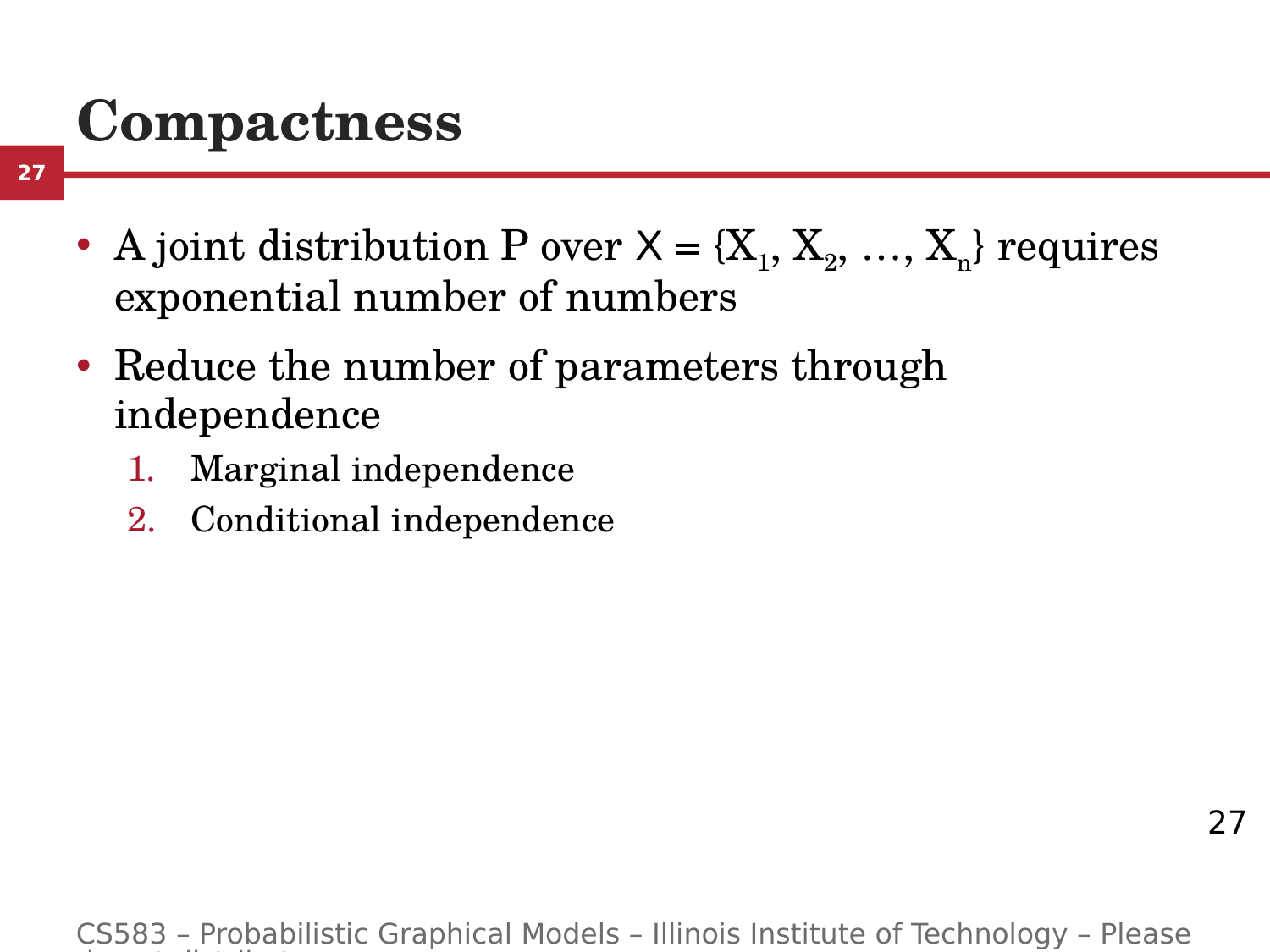

# Compactness
A joint distribution P over X = {X1, X2, …, Xn} requires exponential number of numbers
Reduce the number of parameters through independence
Marginal independence
Conditional independence
27
CS583 – Probabilistic Graphical Models – Illinois Institute of Technology – Please do not distribute.